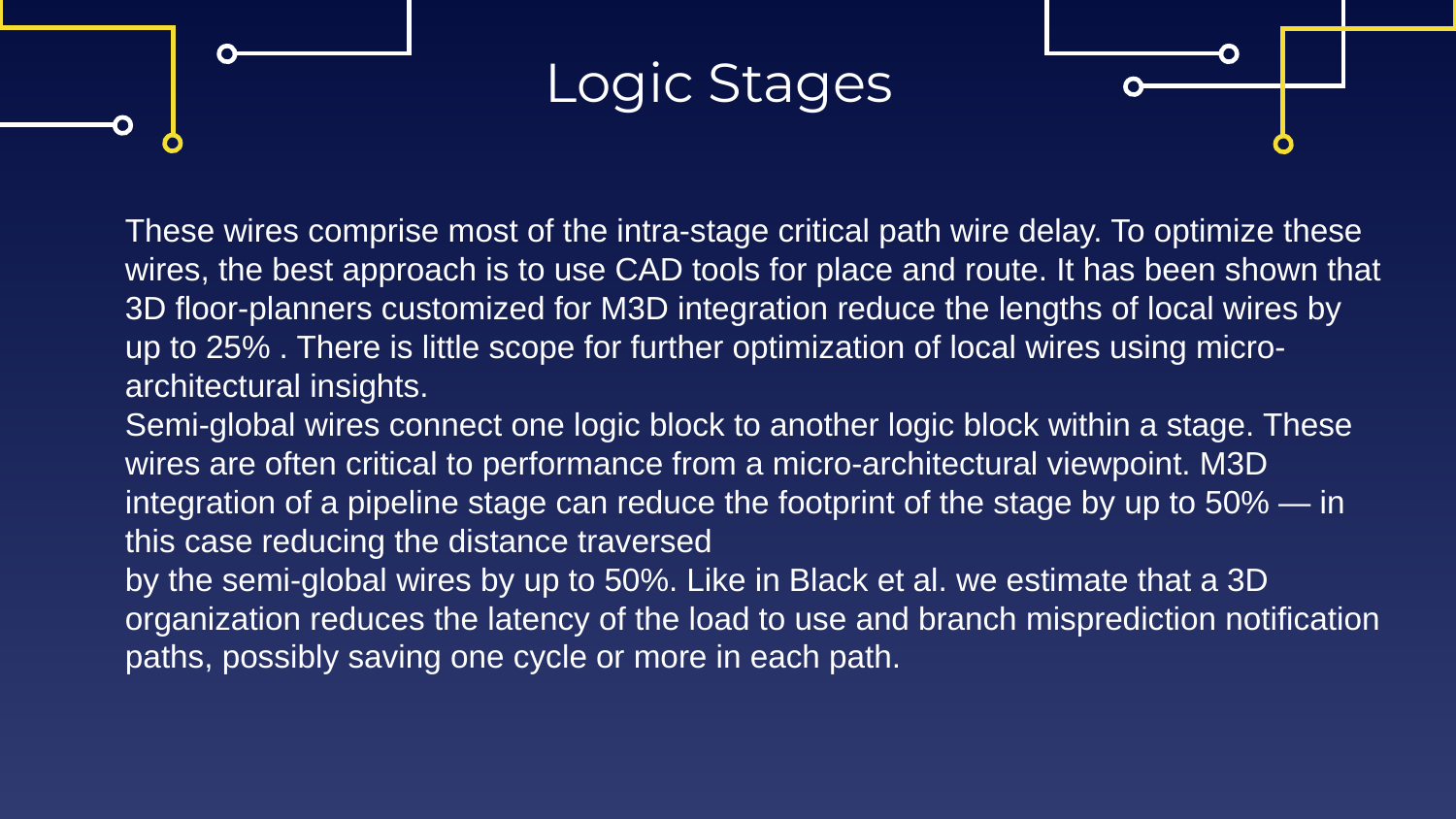

# Logic Stages
These wires comprise most of the intra-stage critical path wire delay. To optimize these wires, the best approach is to use CAD tools for place and route. It has been shown that 3D floor-planners customized for M3D integration reduce the lengths of local wires by up to 25% . There is little scope for further optimization of local wires using micro-architectural insights.
Semi-global wires connect one logic block to another logic block within a stage. These wires are often critical to performance from a micro-architectural viewpoint. M3D integration of a pipeline stage can reduce the footprint of the stage by up to 50% — in this case reducing the distance traversed
by the semi-global wires by up to 50%. Like in Black et al. we estimate that a 3D organization reduces the latency of the load to use and branch misprediction notification paths, possibly saving one cycle or more in each path.